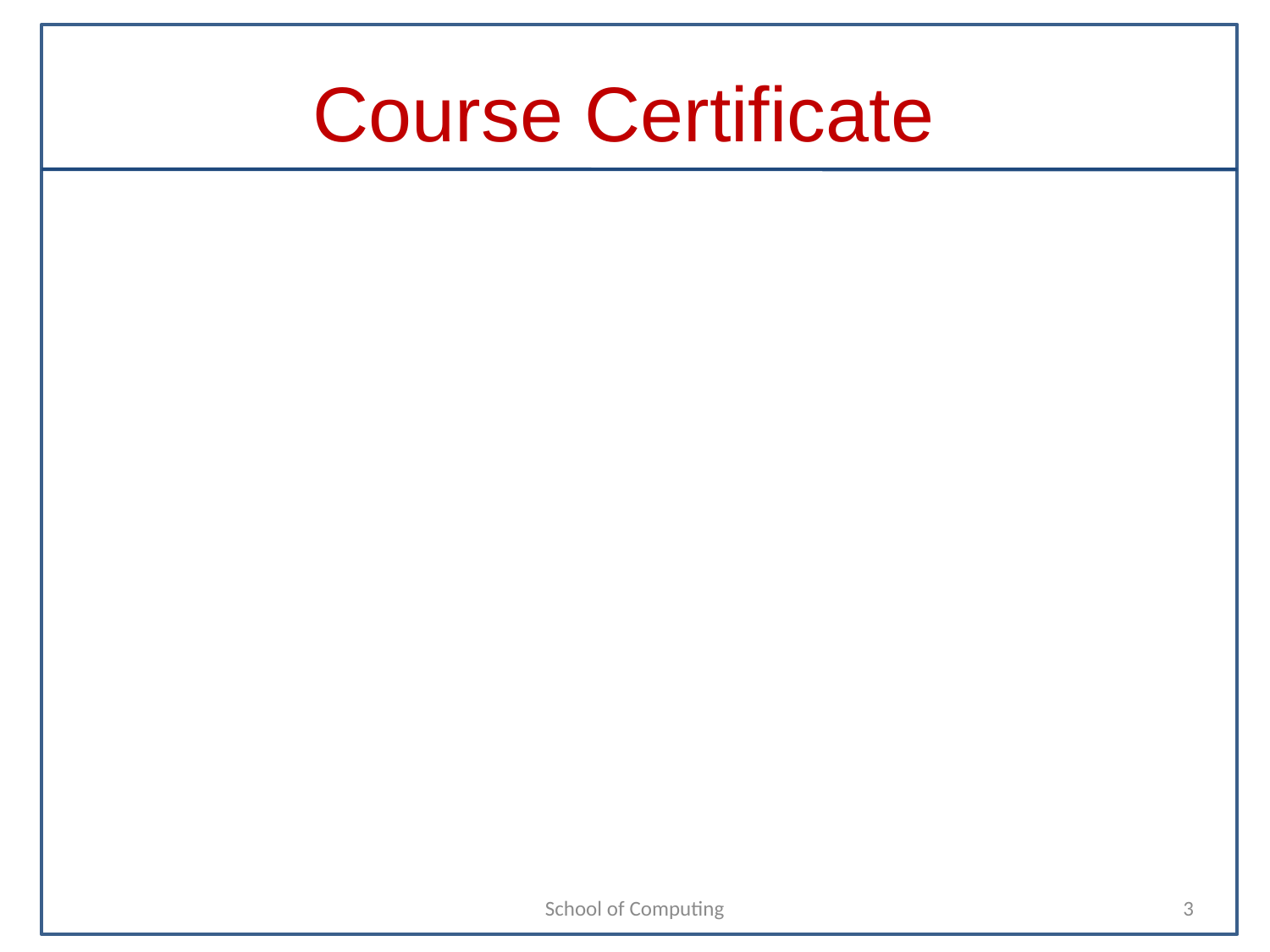

# Course Certificate

School of Computing
3